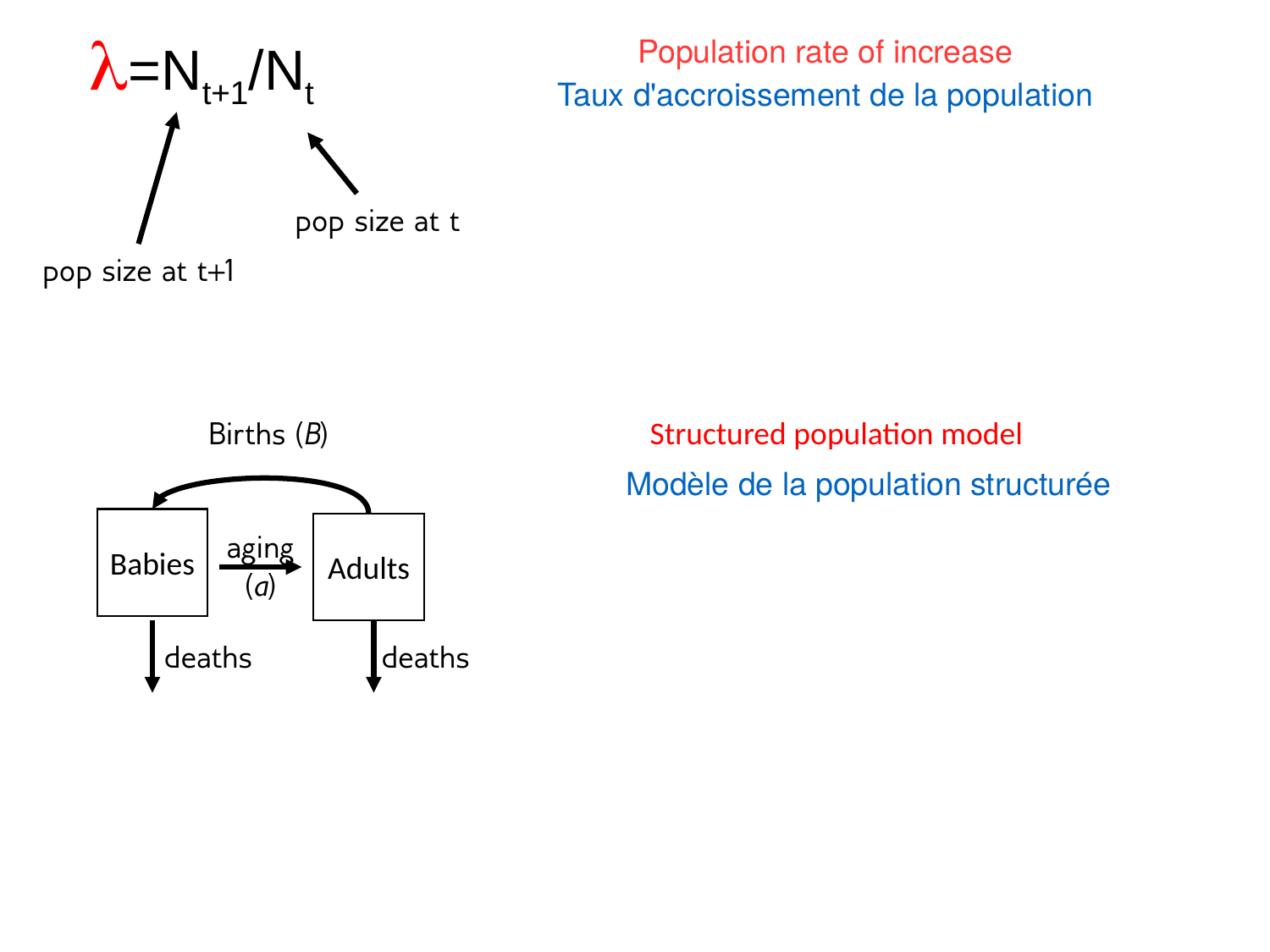

λ=Nt+1/Nt
Population rate of increase
Taux d'accroissement de la population
pop size at t
pop size at t+1
Births (B)
Structured population model
Modèle de la population structurée
Babies
Adults
aging
(a)
deaths
deaths